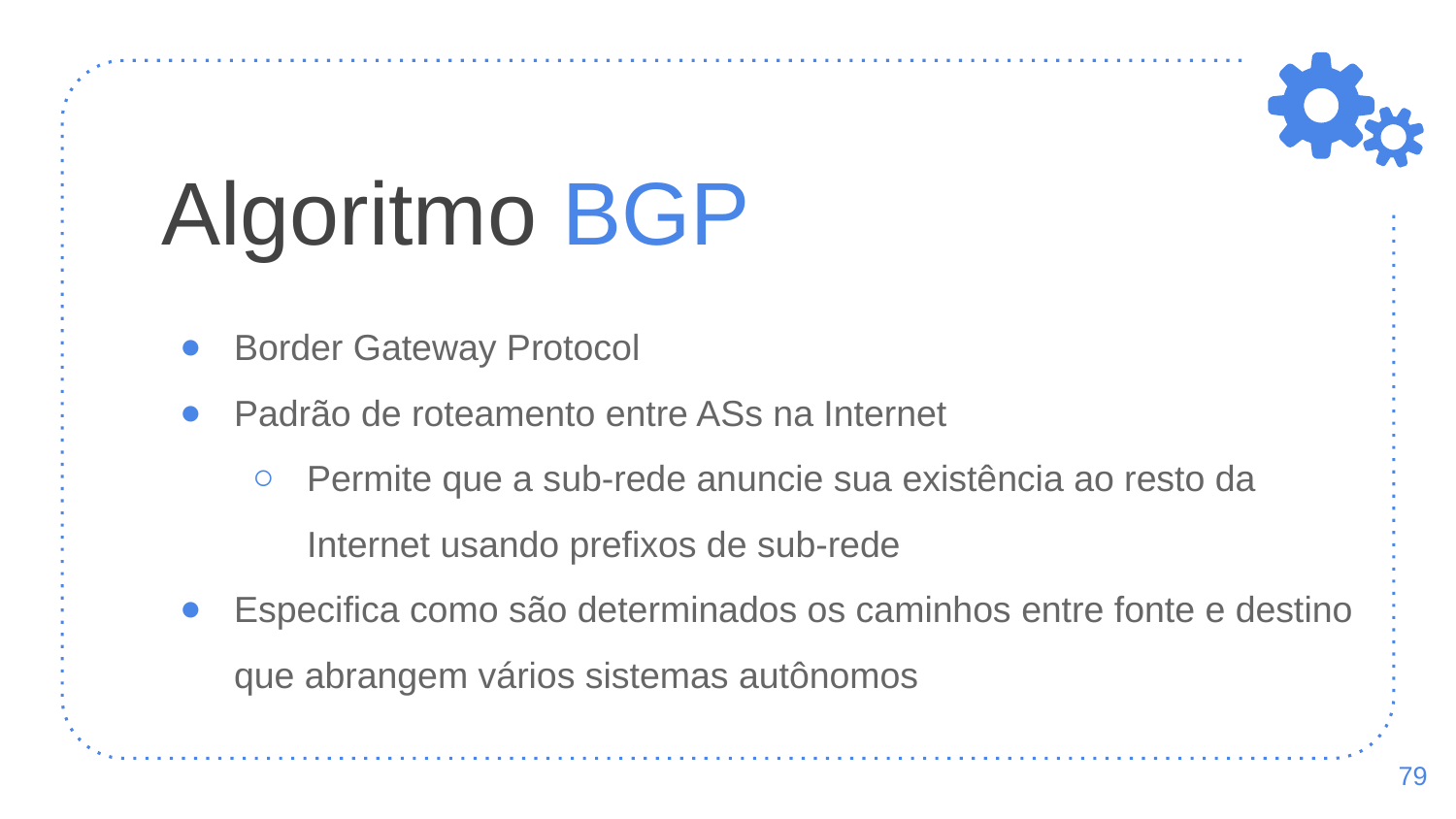

# Algoritmo BGP
Border Gateway Protocol
Padrão de roteamento entre ASs na Internet
Permite que a sub-rede anuncie sua existência ao resto da Internet usando prefixos de sub-rede
Especifica como são determinados os caminhos entre fonte e destino que abrangem vários sistemas autônomos
79